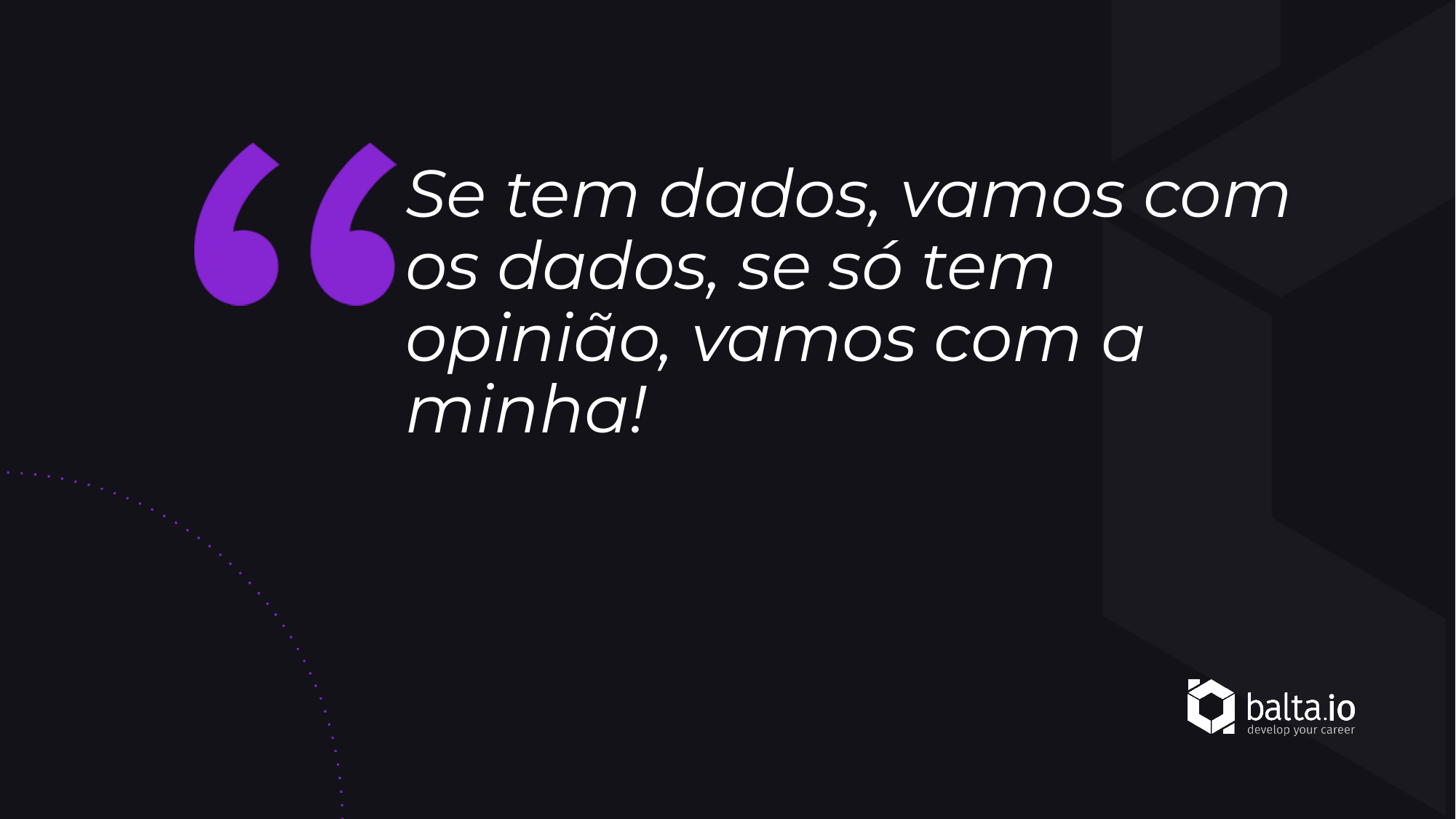

# Se tem dados, vamos com os dados, se só tem opinião, vamos com a minha!